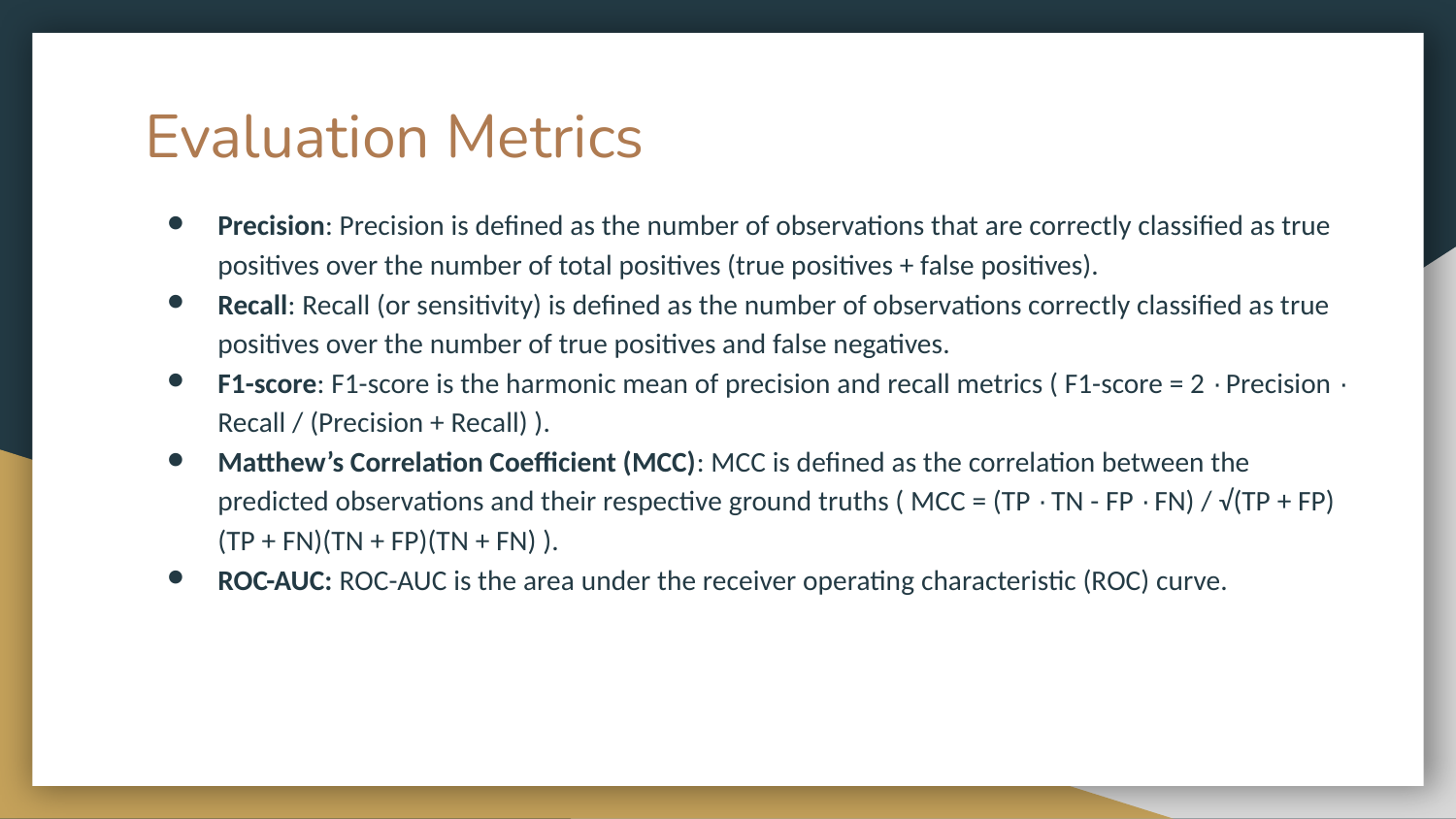

# Evaluation Metrics
Precision: Precision is defined as the number of observations that are correctly classified as true positives over the number of total positives (true positives + false positives).
Recall: Recall (or sensitivity) is defined as the number of observations correctly classified as true positives over the number of true positives and false negatives.
F1-score: F1-score is the harmonic mean of precision and recall metrics ( F1-score = 2 ∙ Precision ∙ Recall / (Precision + Recall) ).
Matthew’s Correlation Coefficient (MCC): MCC is defined as the correlation between the predicted observations and their respective ground truths ( MCC = (TP ∙ TN - FP ∙ FN) / √(TP + FP)(TP + FN)(TN + FP)(TN + FN) ).
ROC-AUC: ROC-AUC is the area under the receiver operating characteristic (ROC) curve.